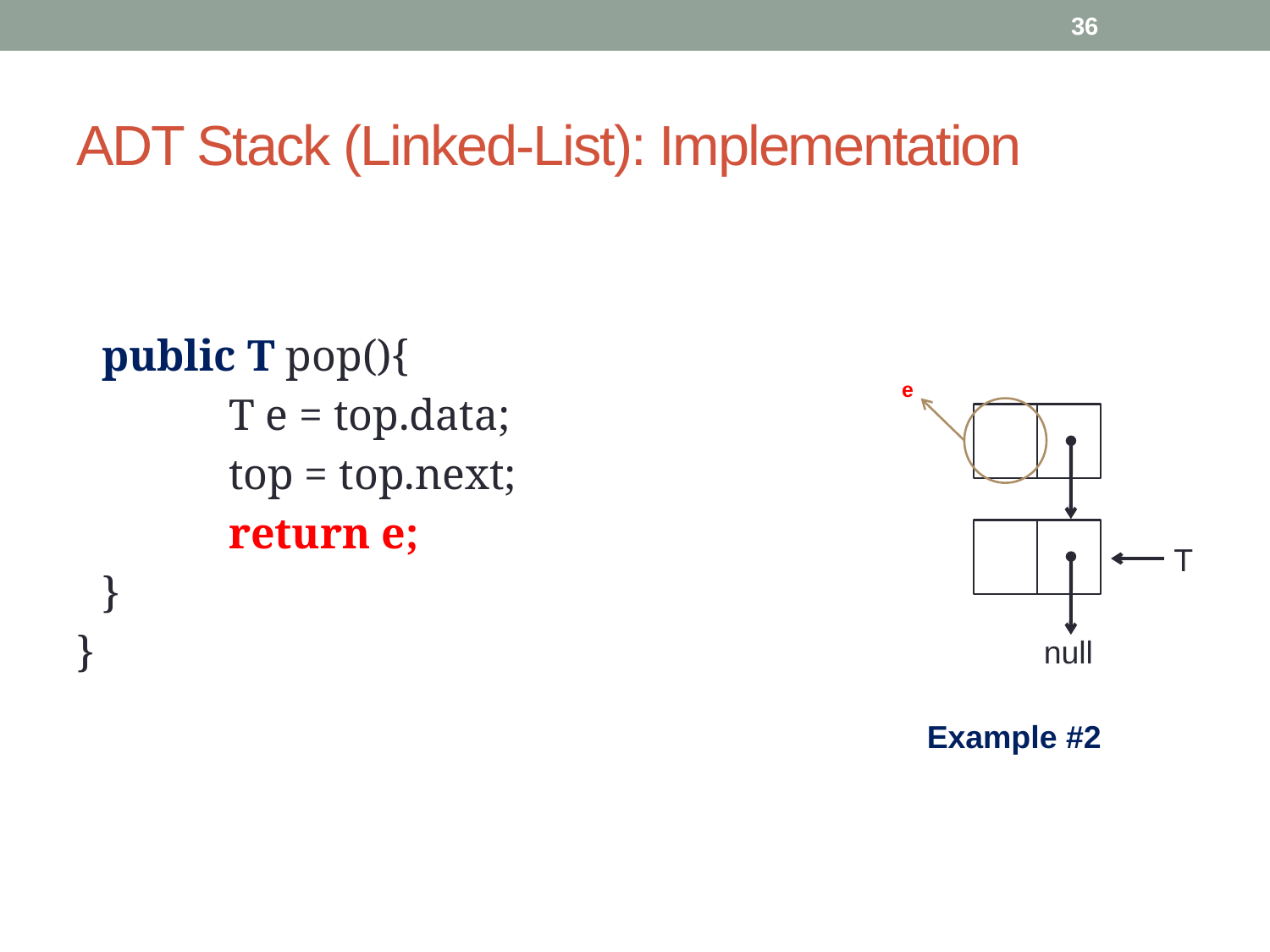

36
# ADT Stack (Linked-List): Implementation

	public T pop(){
		T e = top.data;
		top = top.next;
		return e;
	}
}
e

T
null
Example #2